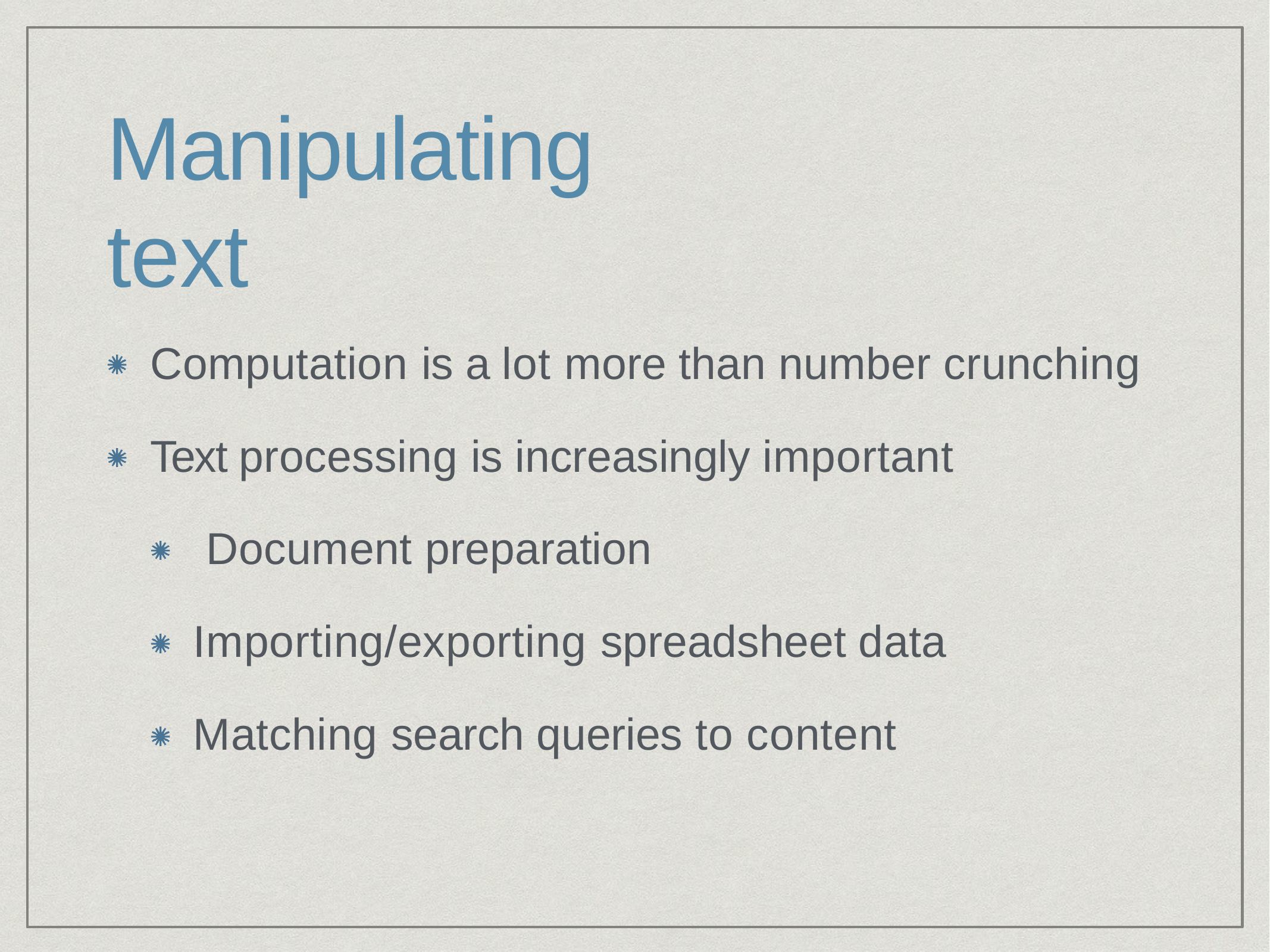

# Manipulating text
Computation is a lot more than number crunching
Text processing is increasingly important  Document preparation  Importing/exporting spreadsheet data  Matching search queries to content